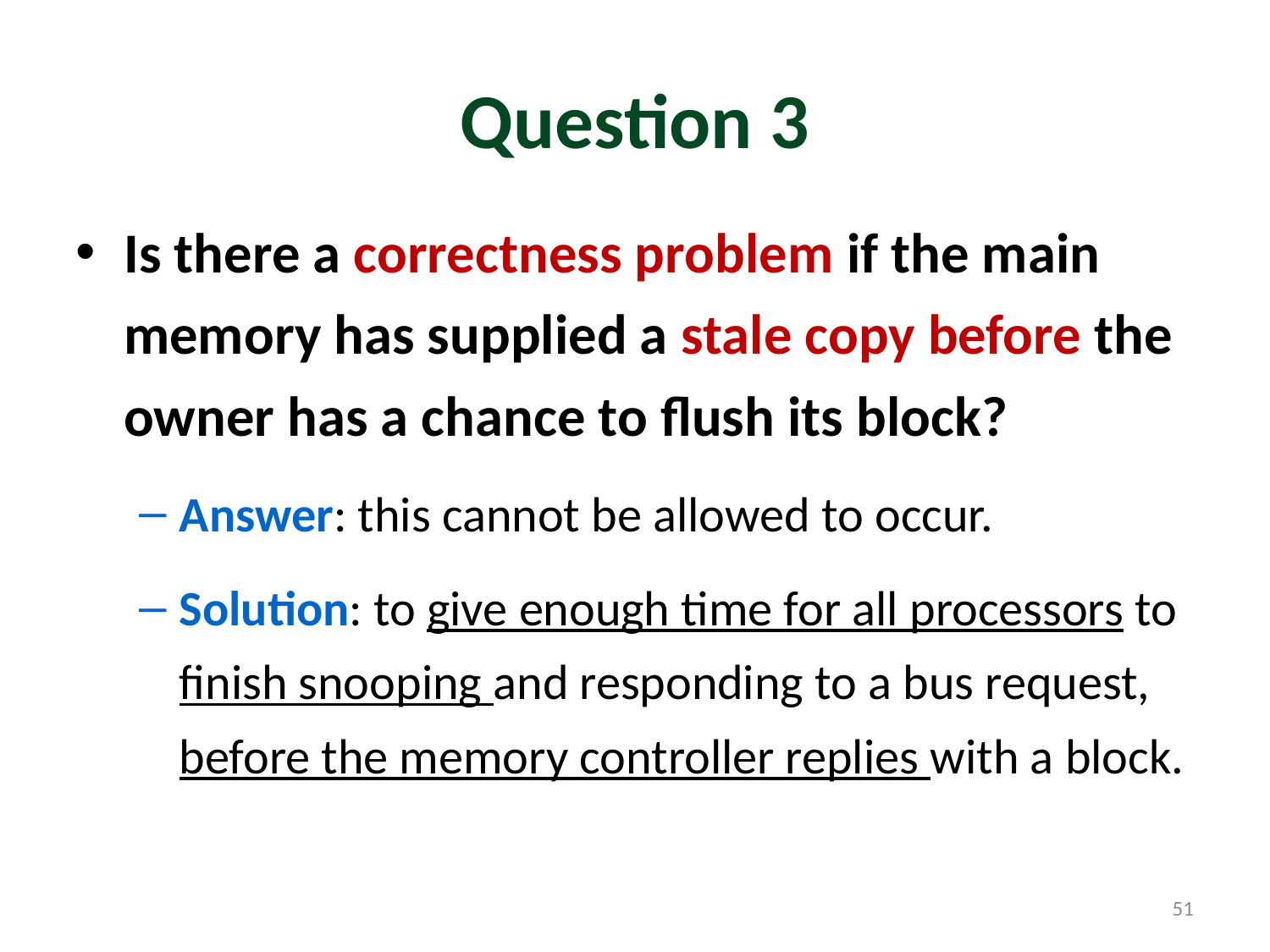

# Question 3
Is there a correctness problem if the main memory has supplied a stale copy before the owner has a chance to flush its block?
Answer: this cannot be allowed to occur.
Solution: to give enough time for all processors to finish snooping and responding to a bus request, before the memory controller replies with a block.
51